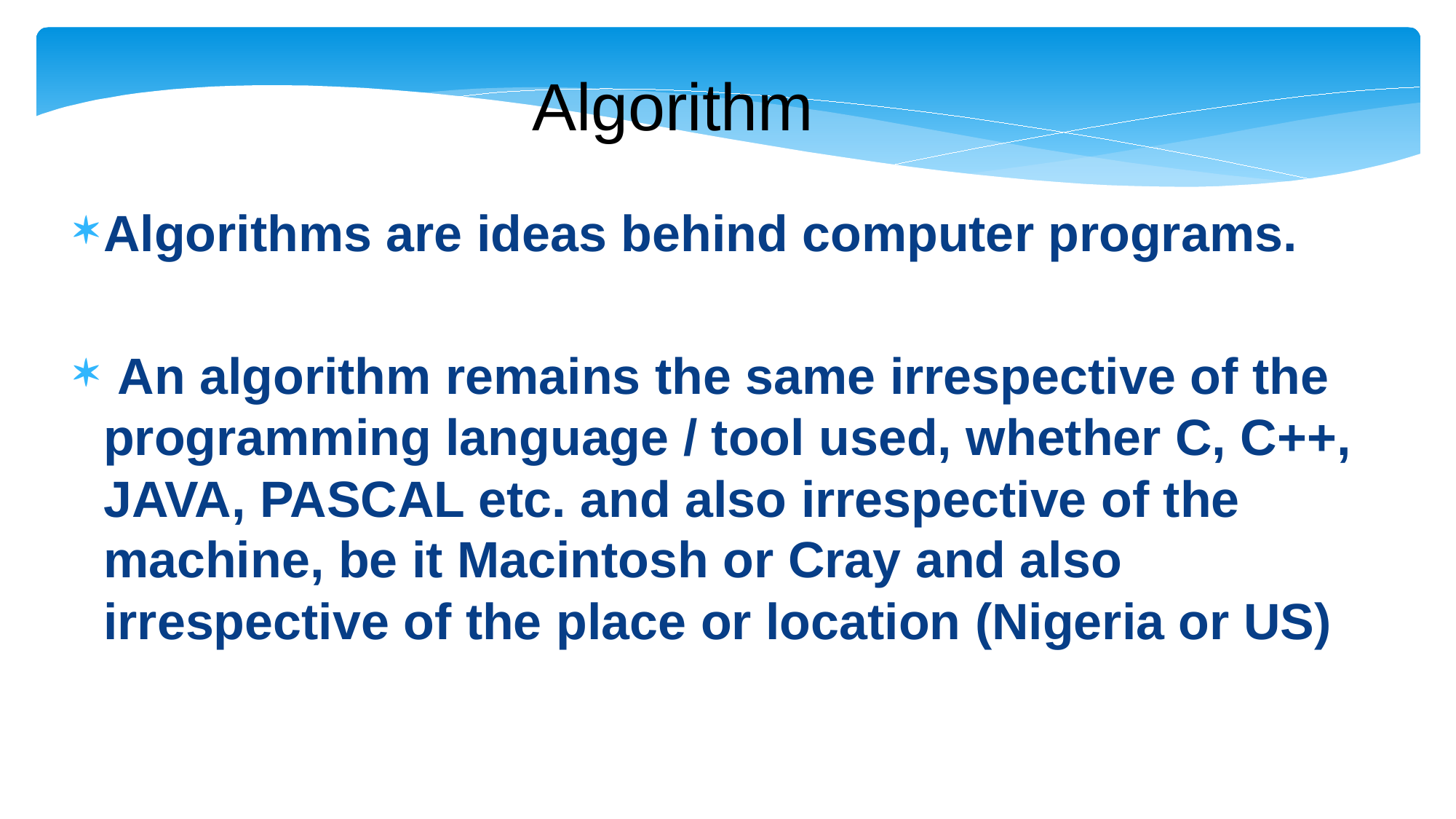

Algorithm
Algorithms are ideas behind computer programs.

 An algorithm remains the same irrespective of the programming language / tool used, whether C, C++, JAVA, PASCAL etc. and also irrespective of the machine, be it Macintosh or Cray and also irrespective of the place or location (Nigeria or US)